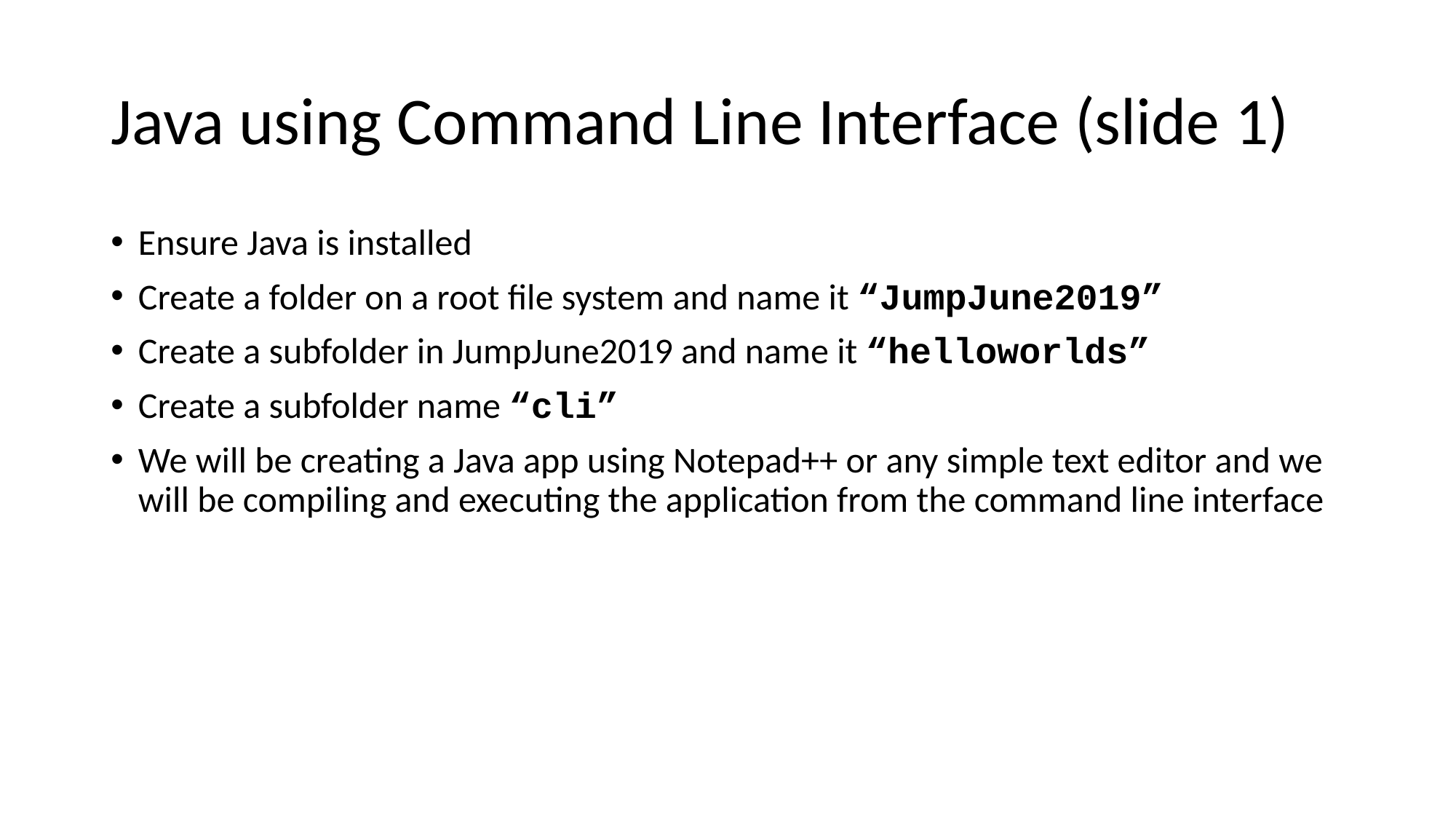

# Java using Command Line Interface (slide 1)
Ensure Java is installed
Create a folder on a root file system and name it “JumpJune2019”
Create a subfolder in JumpJune2019 and name it “helloworlds”
Create a subfolder name “cli”
We will be creating a Java app using Notepad++ or any simple text editor and we will be compiling and executing the application from the command line interface